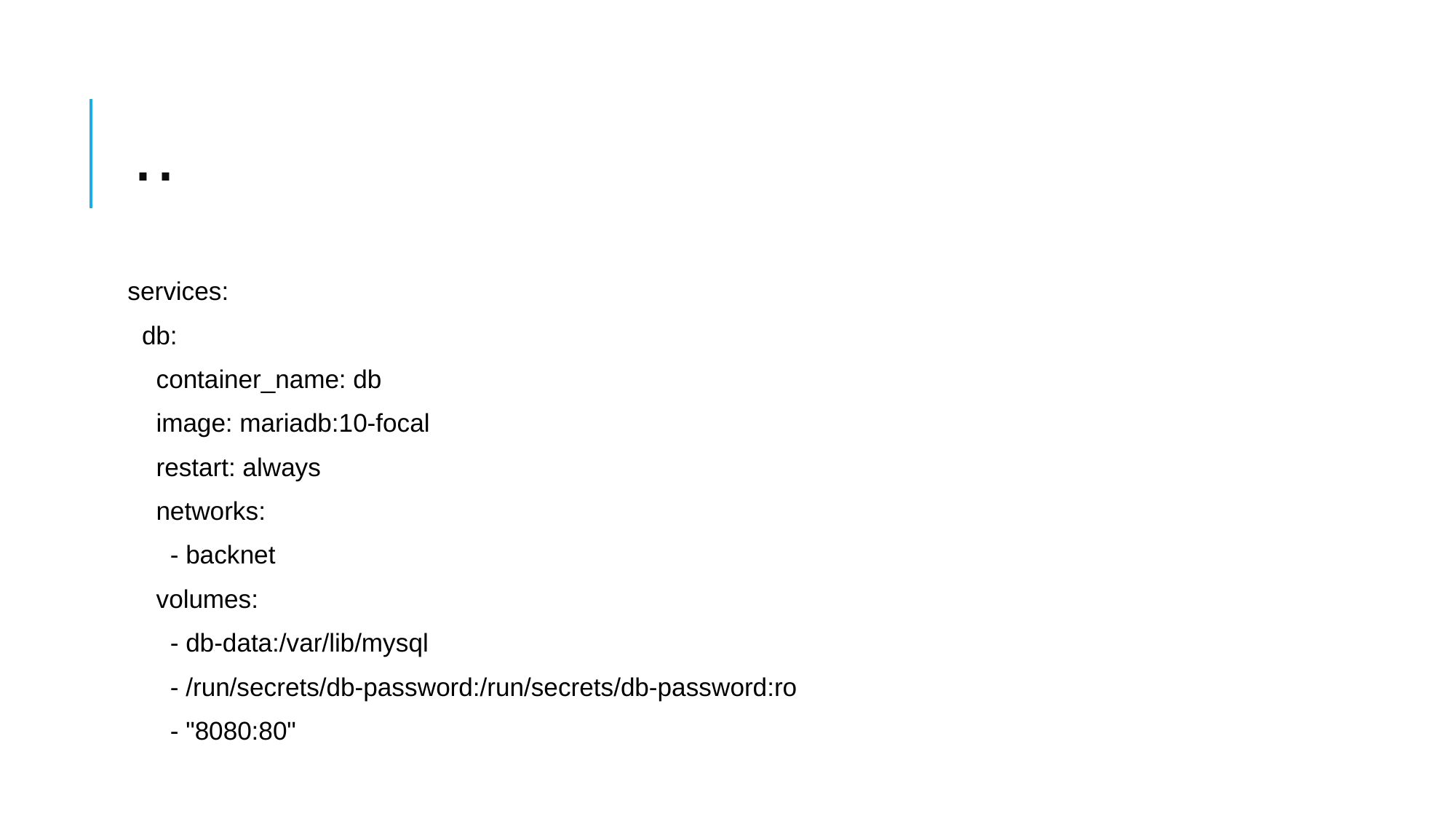

# ..
services:
  db:
    container_name: db
    image: mariadb:10-focal
    restart: always
    networks:
      - backnet
    volumes:
      - db-data:/var/lib/mysql
      - /run/secrets/db-password:/run/secrets/db-password:ro
      - "8080:80"